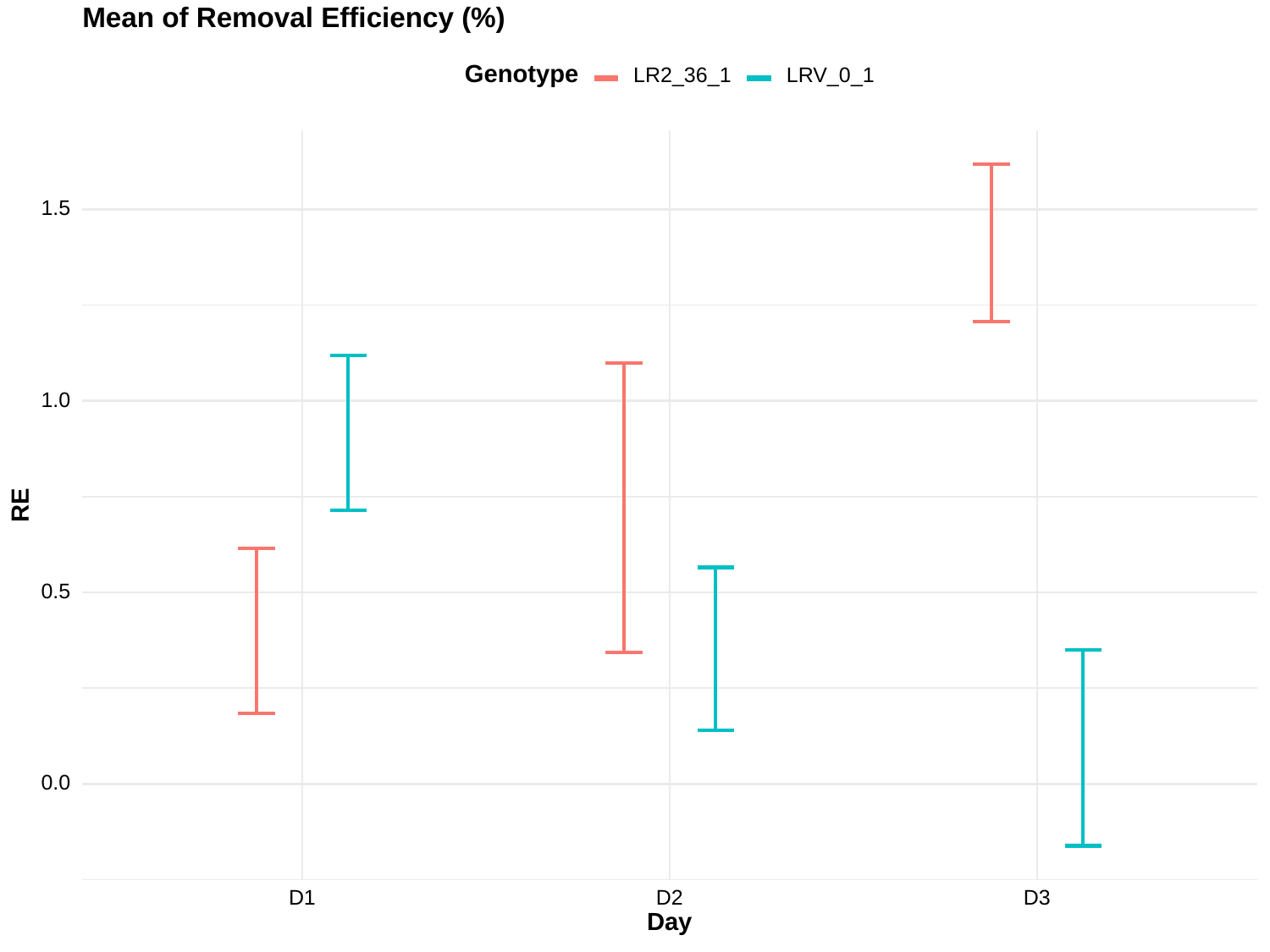

Mean of Removal Efficiency (%)
Genotype
LR2_36_1
LRV_0_1

1.5

1.0

RE

0.5

0.0

D3
D1
D2
Day